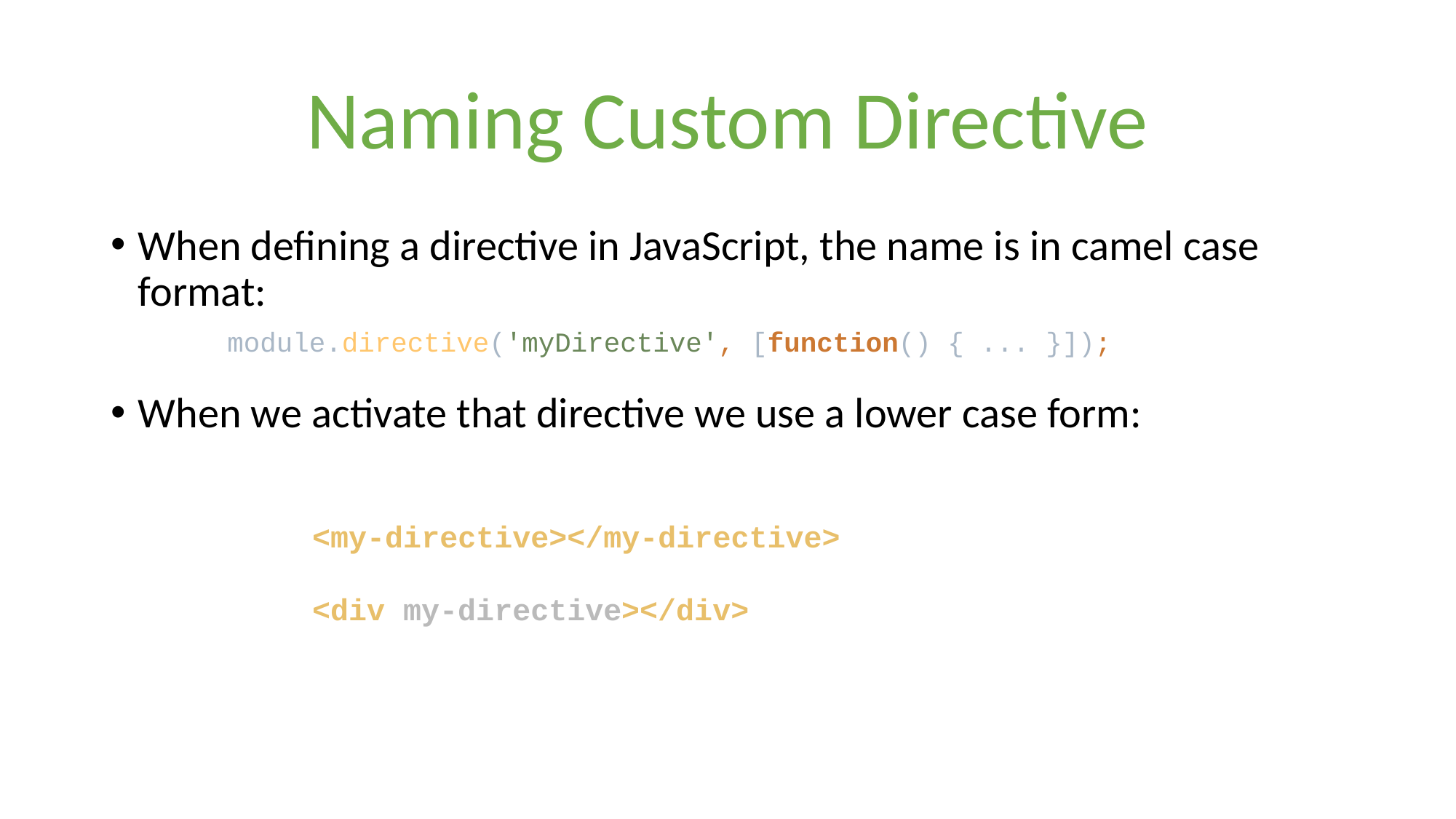

# Naming Custom Directive
When defining a directive in JavaScript, the name is in camel case format:

When we activate that directive we use a lower case form:

module.directive('myDirective', [function() { ... }]);
<my-directive></my-directive>
<div my-directive></div>